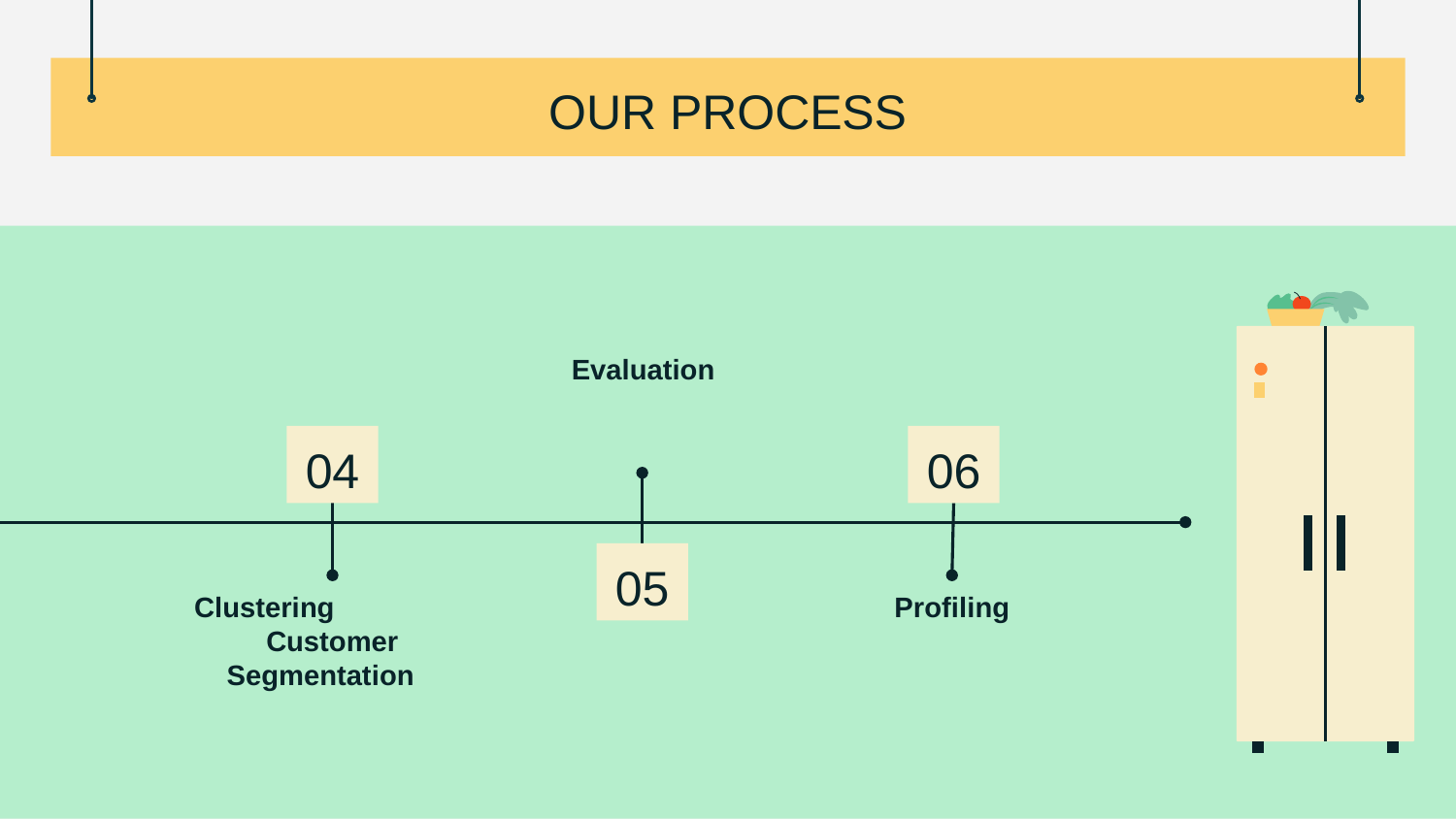

# OUR PROCESS

Evaluation
04
06
05
Clustering                  Customer Segmentation
Profiling